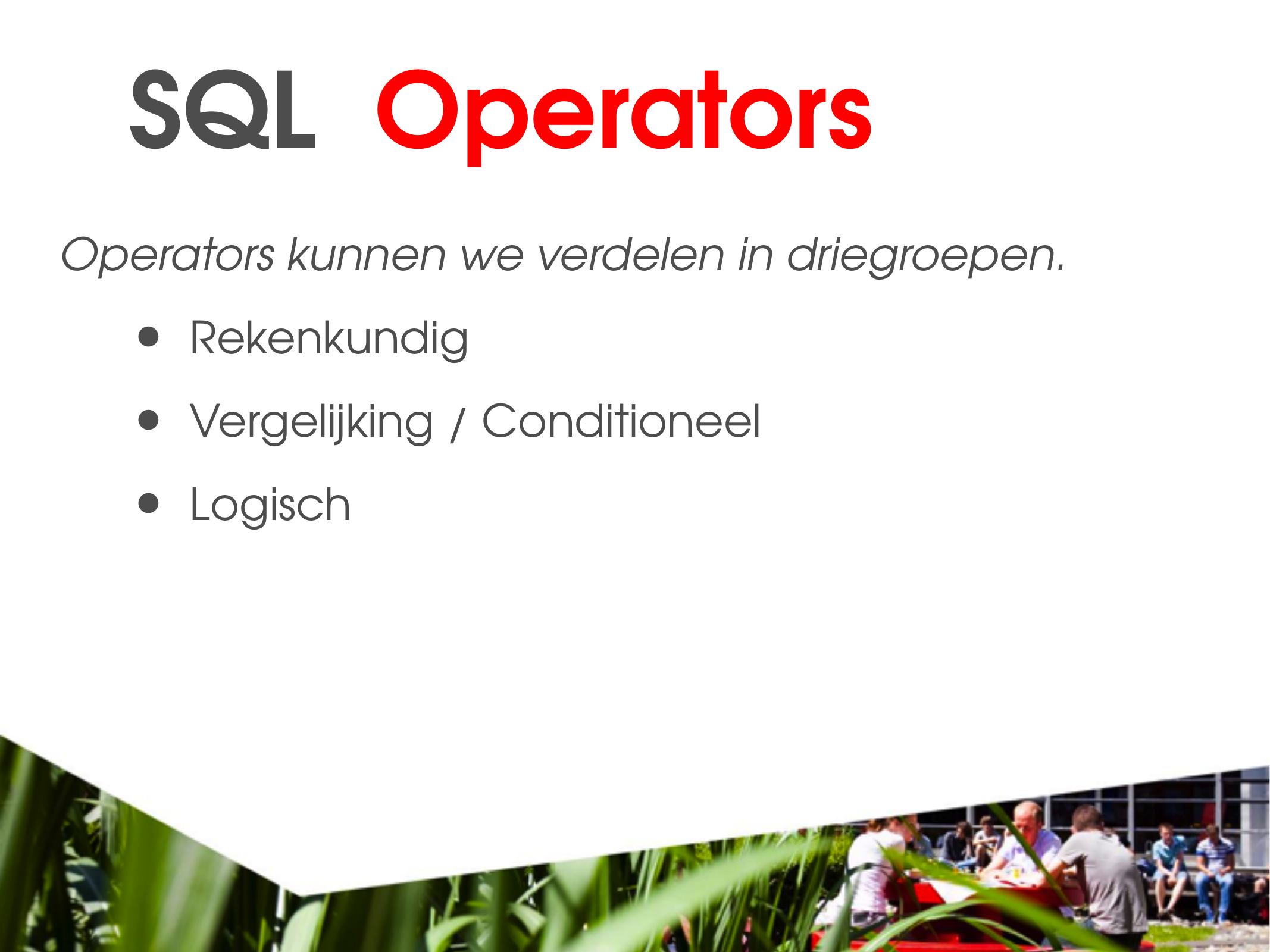

# SQL  Operators
Operators kunnen we verdelen in driegroepen.
Rekenkundig
Vergelijking / Conditioneel
Logisch